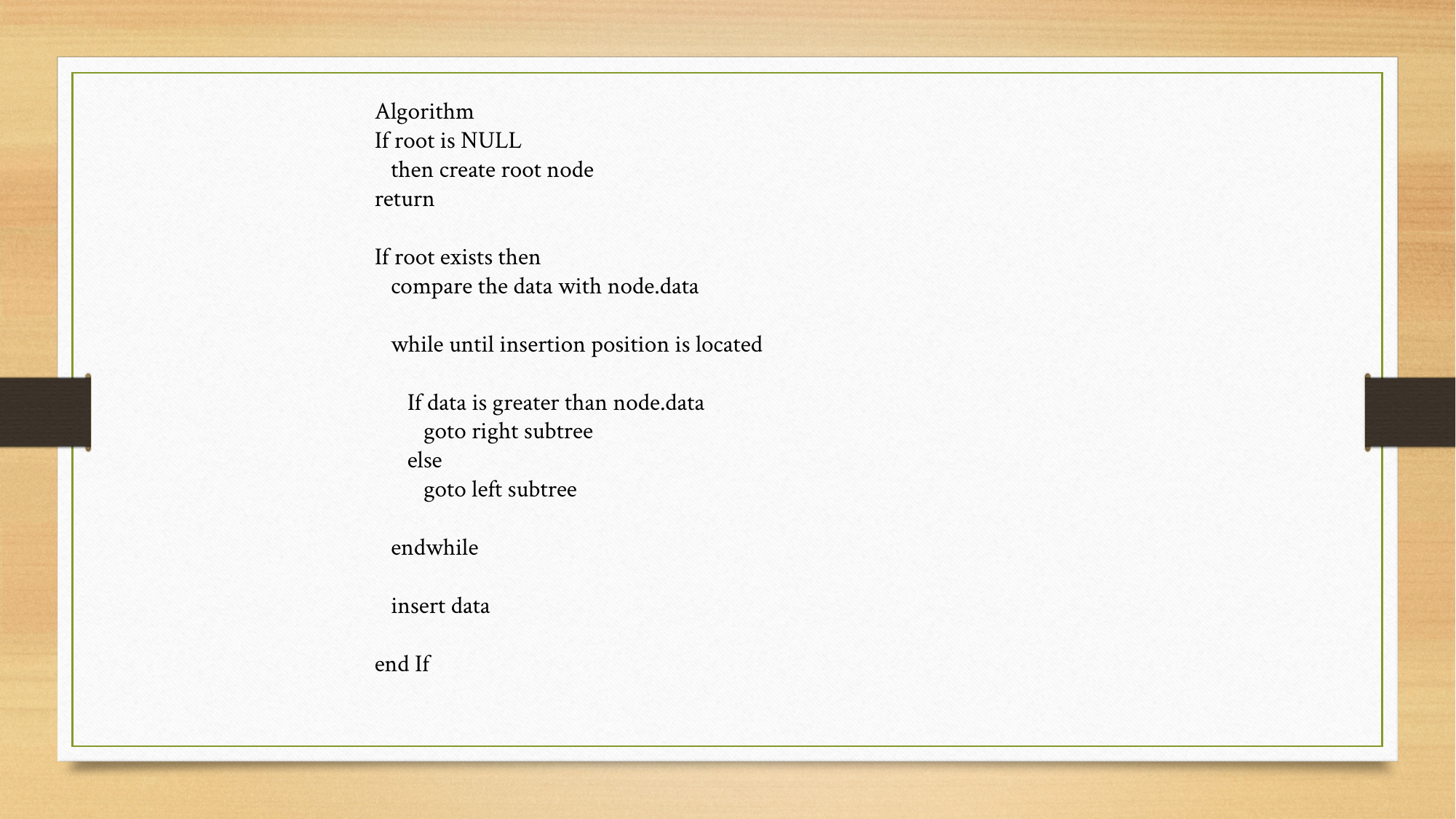

Algorithm
If root is NULL
   then create root node
return

If root exists then
   compare the data with node.data

   while until insertion position is located

      If data is greater than node.data
         goto right subtree
      else
         goto left subtree

   endwhile

   insert data

end If